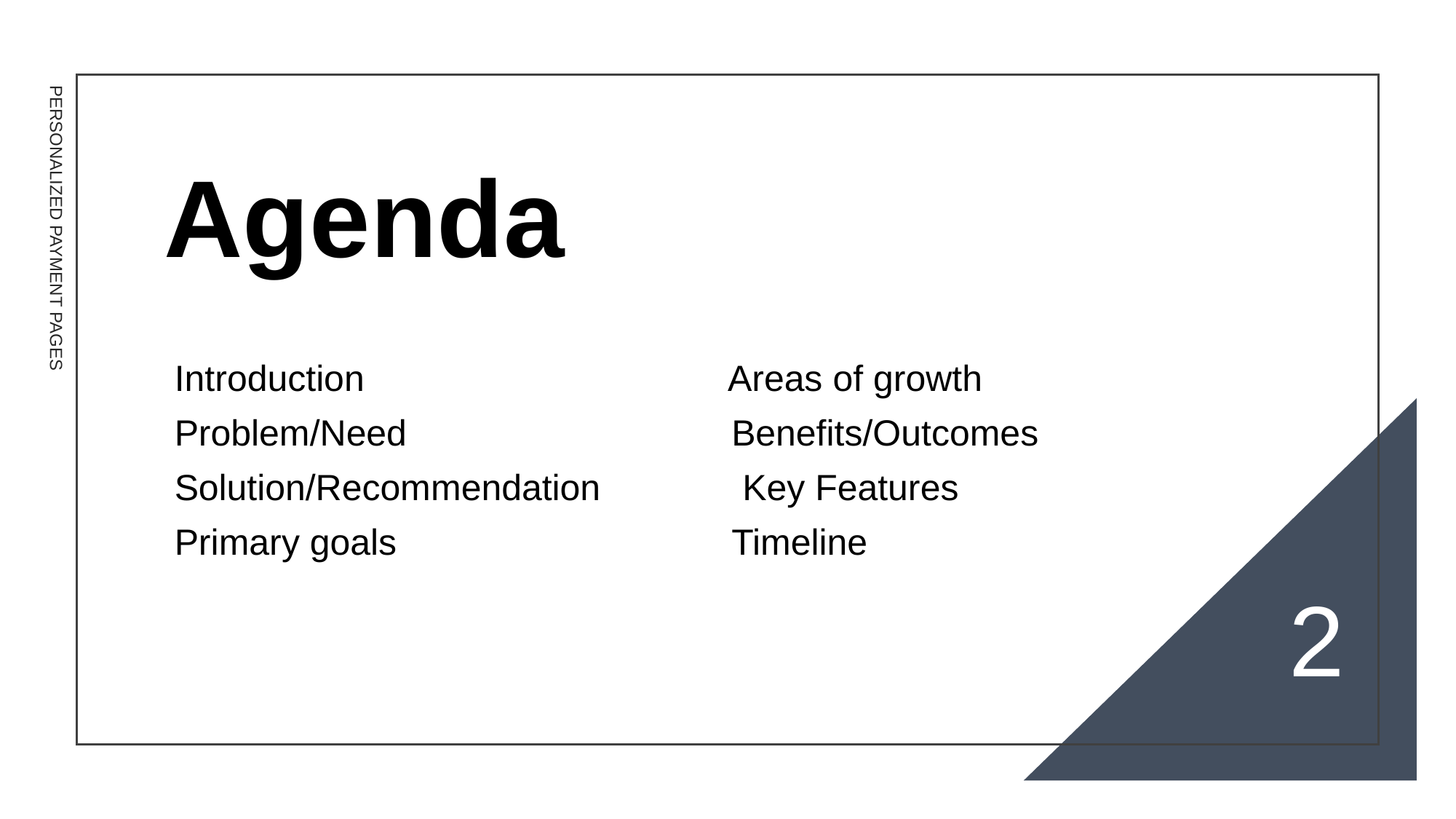

# Agenda
 Introduction                                    Areas of growth
 Problem/Need                                Benefits/Outcomes
 Solution/Recommendation              Key Features
 Primary goals                                 Timeline

PERSONALIZED PAYMENT PAGES

2